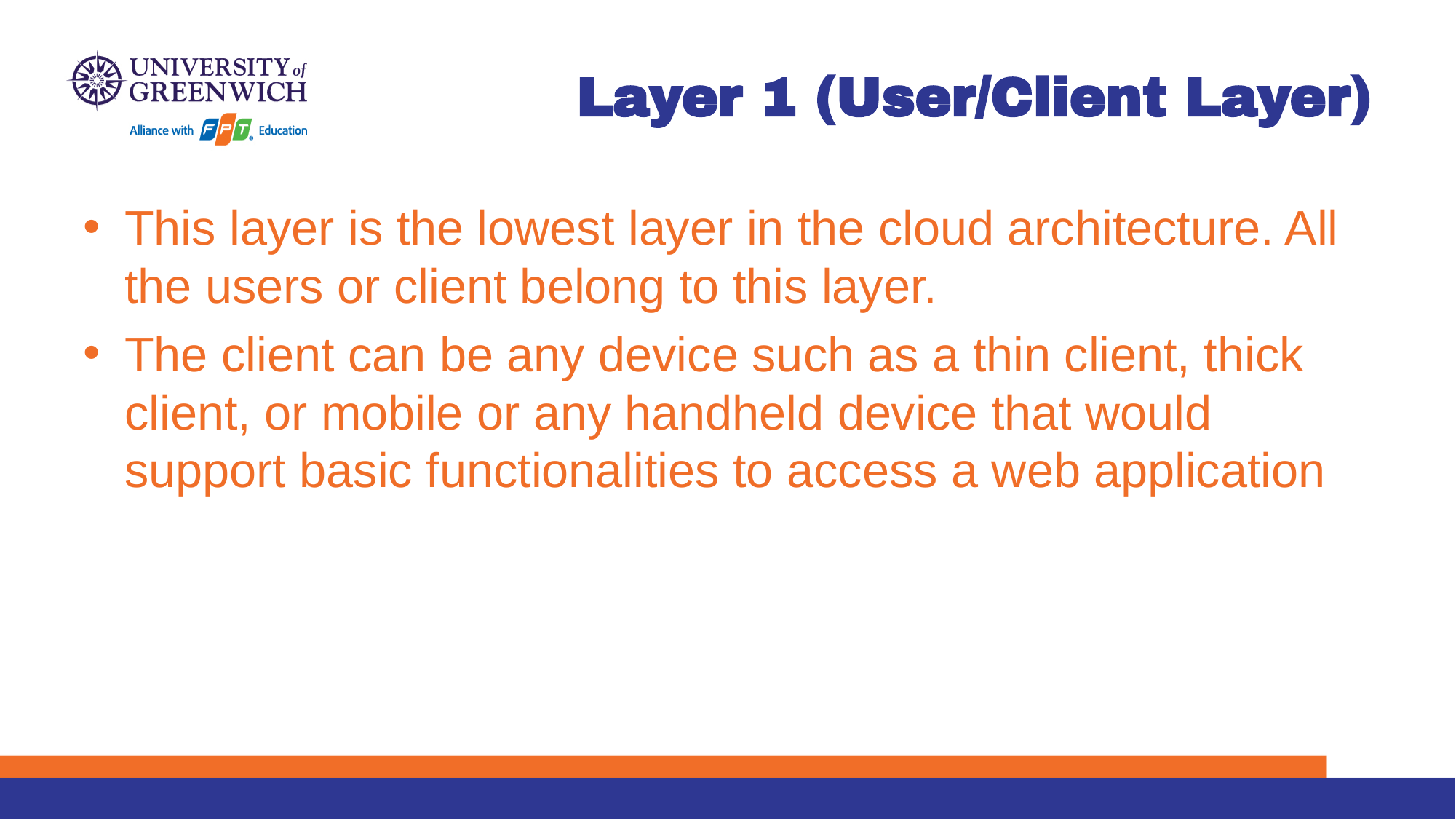

# Layer 1 (User/Client Layer)
This layer is the lowest layer in the cloud architecture. All the users or client belong to this layer.
The client can be any device such as a thin client, thick client, or mobile or any handheld device that would support basic functionalities to access a web application